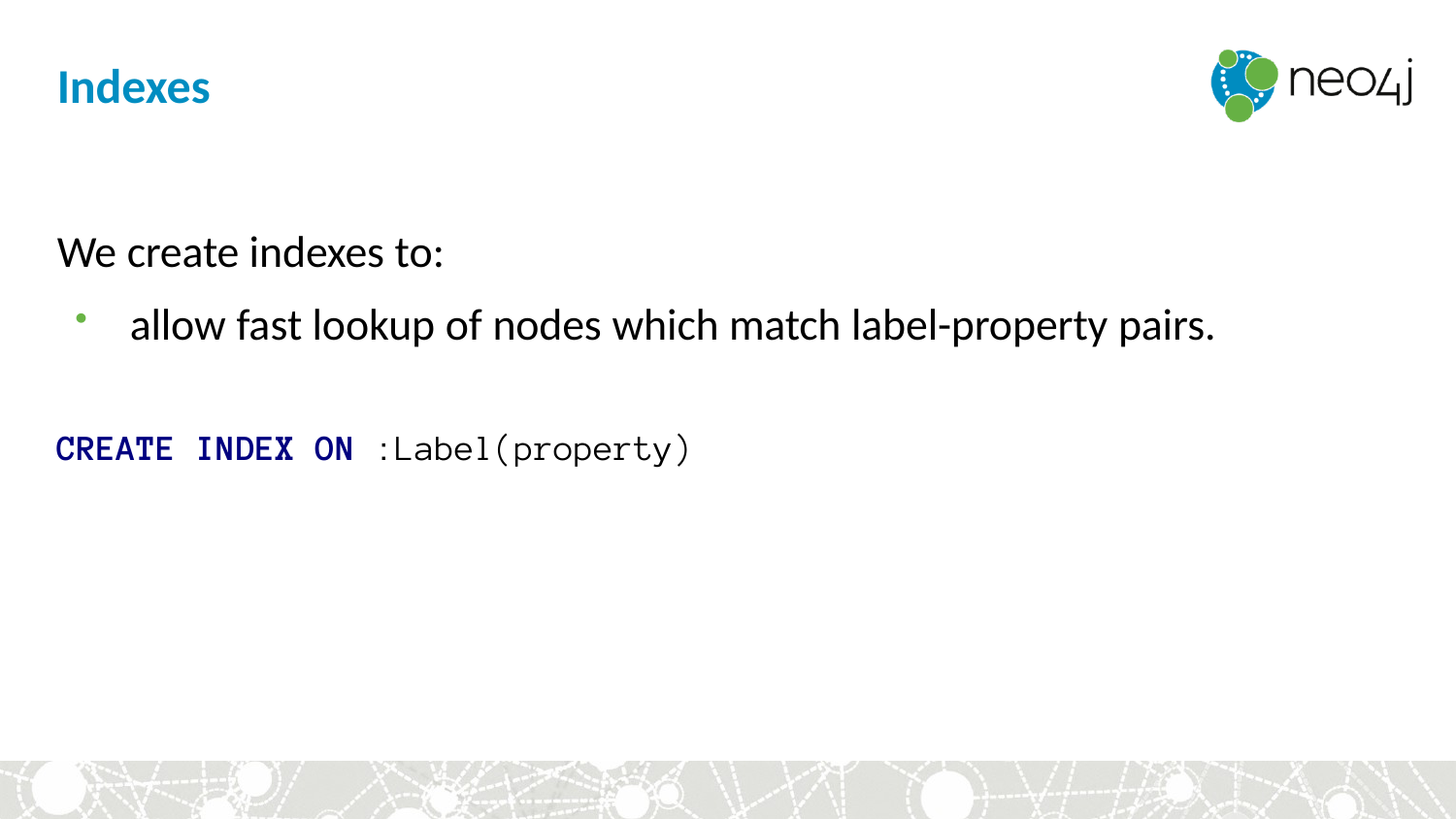

# Indexes
We create indexes to:
allow fast lookup of nodes which match label-property pairs.

CREATE INDEX ON :Label(property)